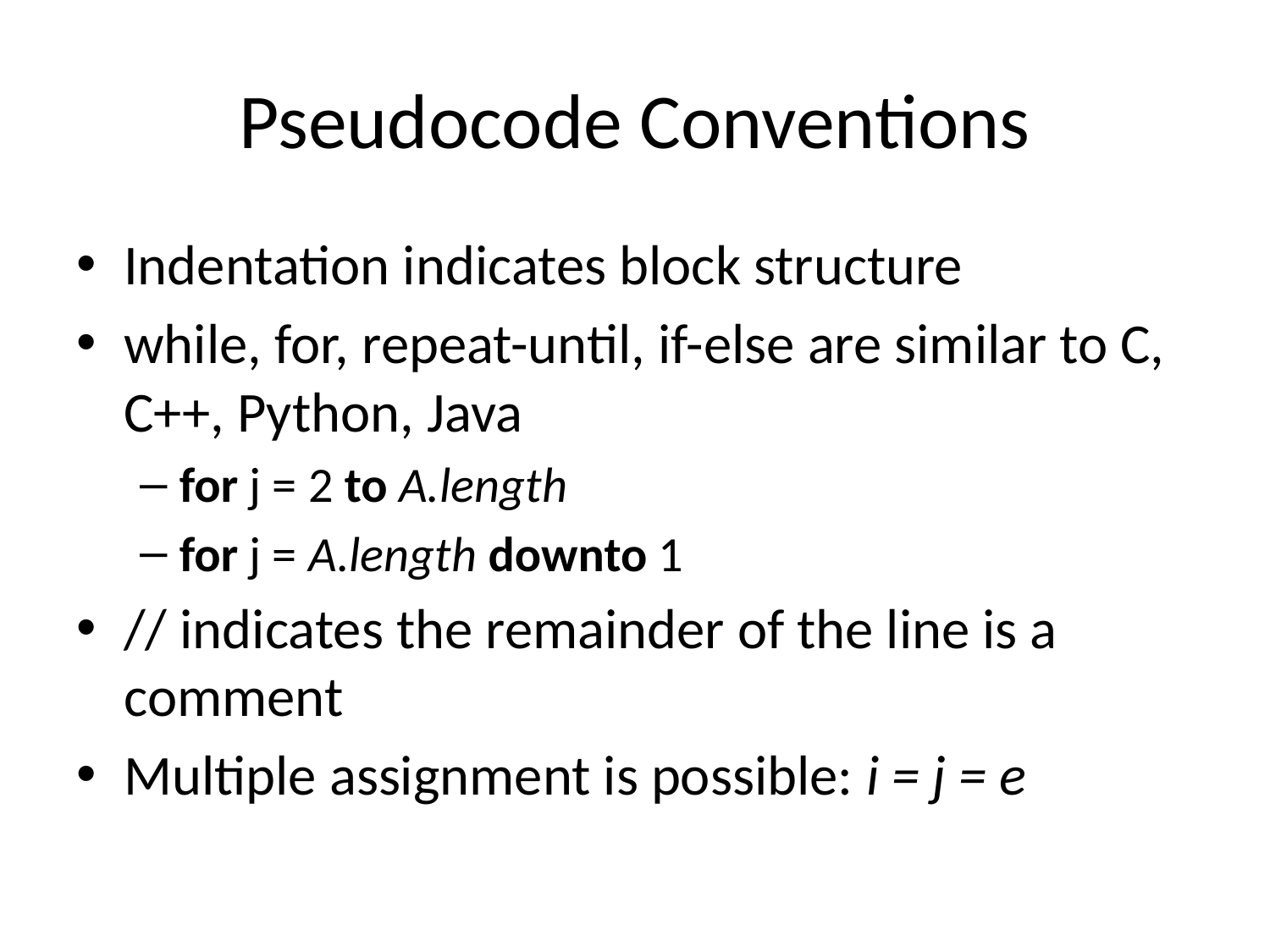

# Pseudocode Conventions
Indentation indicates block structure
while, for, repeat-until, if-else are similar to C, C++, Python, Java
for j = 2 to A.length
for j = A.length downto 1
// indicates the remainder of the line is a comment
Multiple assignment is possible: i = j = e